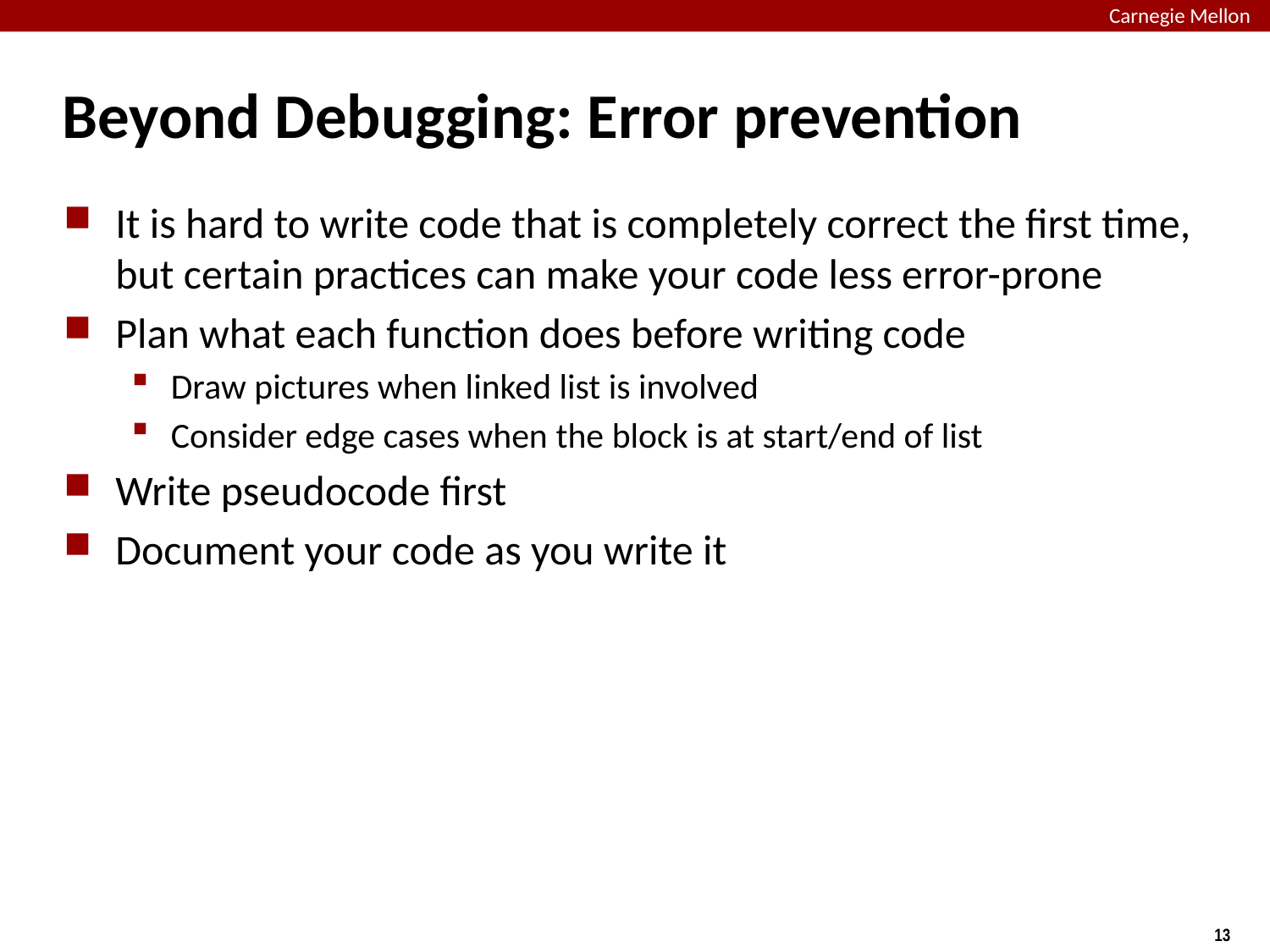

# Beyond Debugging: Error prevention
It is hard to write code that is completely correct the first time, but certain practices can make your code less error-prone
Plan what each function does before writing code
Draw pictures when linked list is involved
Consider edge cases when the block is at start/end of list
Write pseudocode first
Document your code as you write it